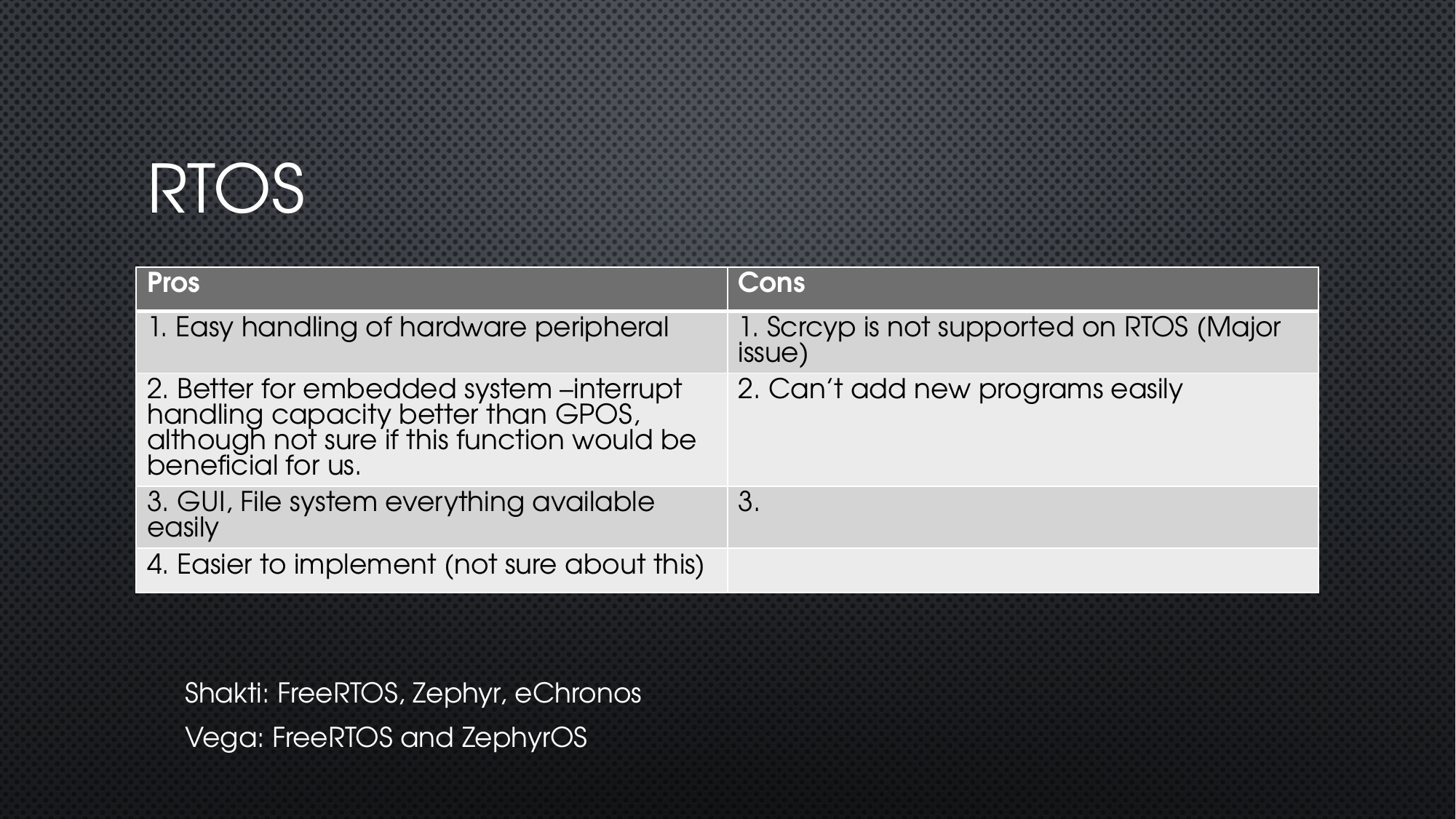

# RTOS
| Pros | Cons |
| --- | --- |
| 1. Easy handling of hardware peripheral | 1. Scrcyp is not supported on RTOS (Major issue) |
| 2. Better for embedded system –interrupt handling capacity better than GPOS, although not sure if this function would be beneficial for us. | 2. Can’t add new programs easily |
| 3. GUI, File system everything available easily | 3. |
| 4. Easier to implement (not sure about this) |  |
Shakti: FreeRTOS, Zephyr, eChronos
Vega: FreeRTOS and ZephyrOS